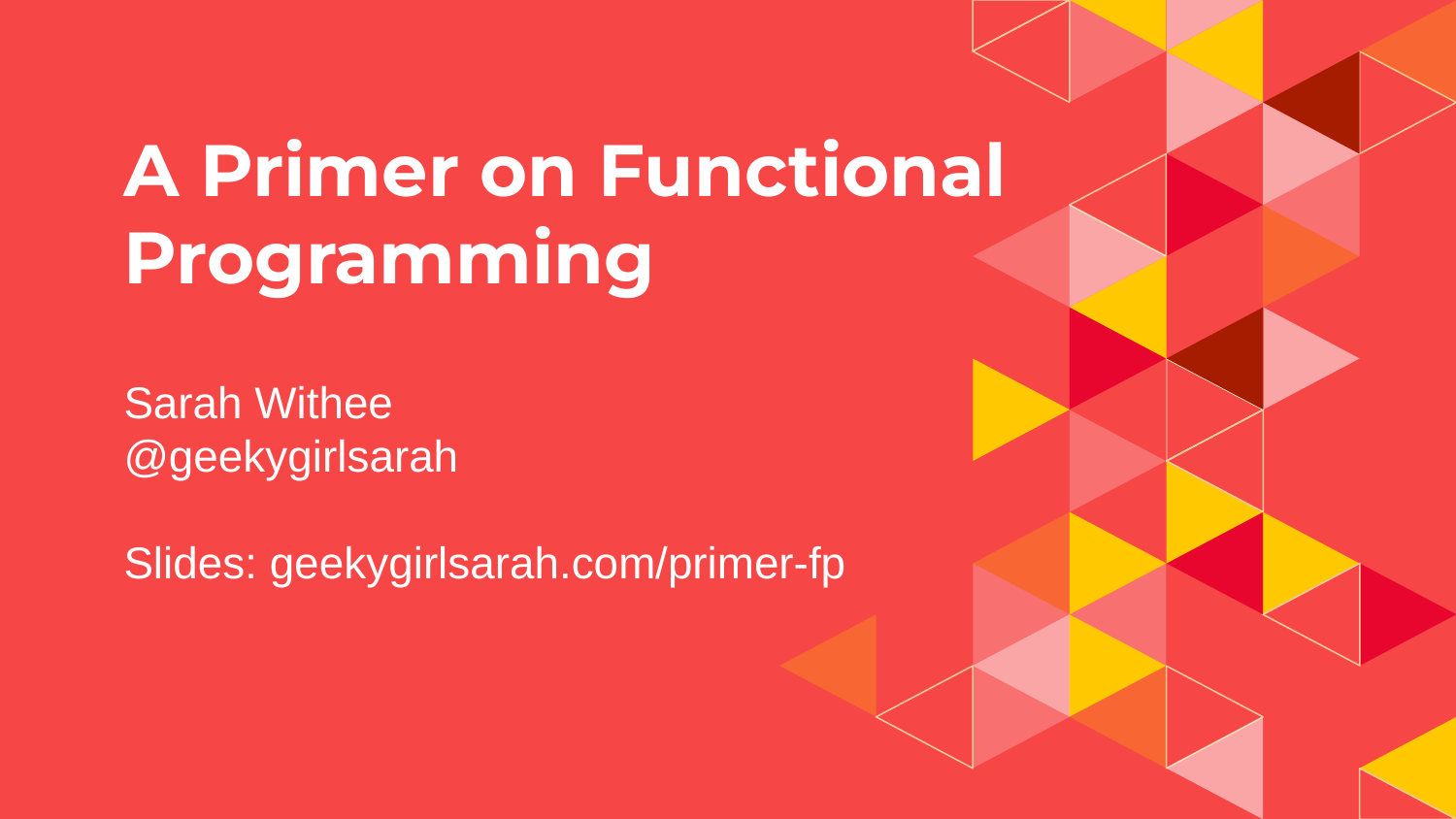

# A Primer on Functional Programming
Sarah Withee
@geekygirlsarah

Slides: geekygirlsarah.com/primer-fp